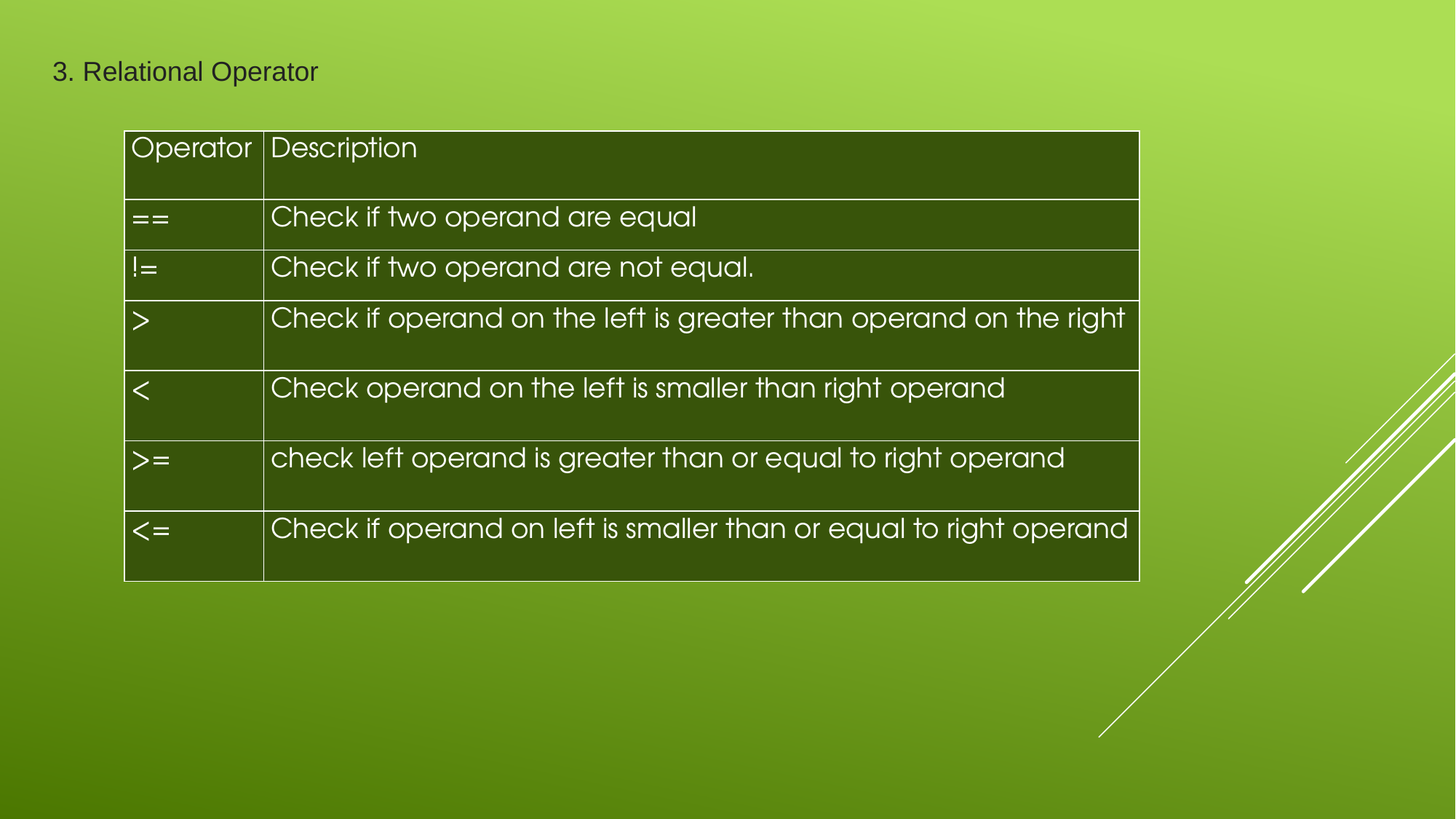

3. Relational Operator
| Operator | Description |
| --- | --- |
| == | Check if two operand are equal |
| != | Check if two operand are not equal. |
| > | Check if operand on the left is greater than operand on the right |
| < | Check operand on the left is smaller than right operand |
| >= | check left operand is greater than or equal to right operand |
| <= | Check if operand on left is smaller than or equal to right operand |